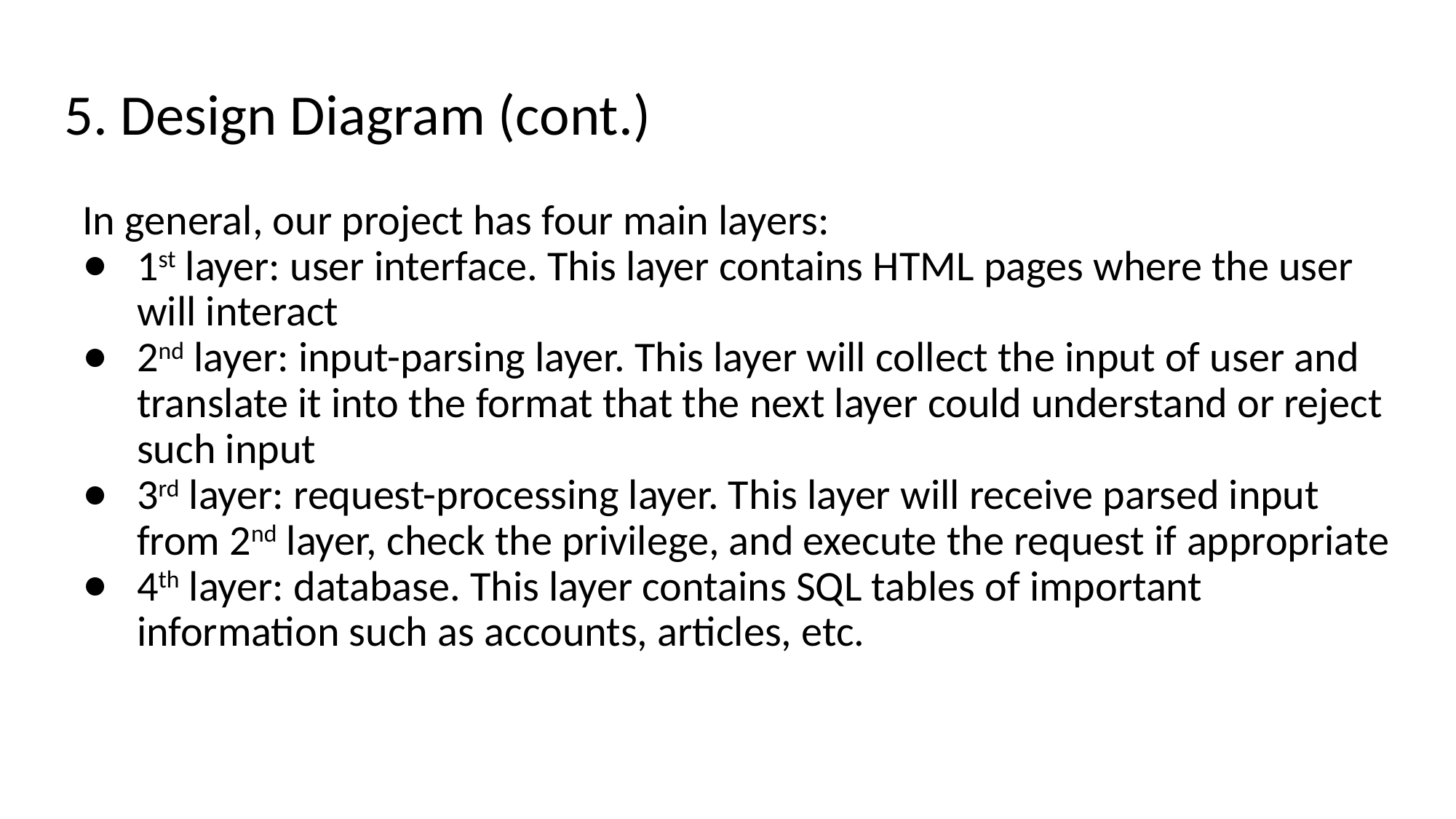

# 5. Design Diagram (cont.)
In general, our project has four main layers:
1st layer: user interface. This layer contains HTML pages where the user will interact
2nd layer: input-parsing layer. This layer will collect the input of user and translate it into the format that the next layer could understand or reject such input
3rd layer: request-processing layer. This layer will receive parsed input from 2nd layer, check the privilege, and execute the request if appropriate
4th layer: database. This layer contains SQL tables of important information such as accounts, articles, etc.